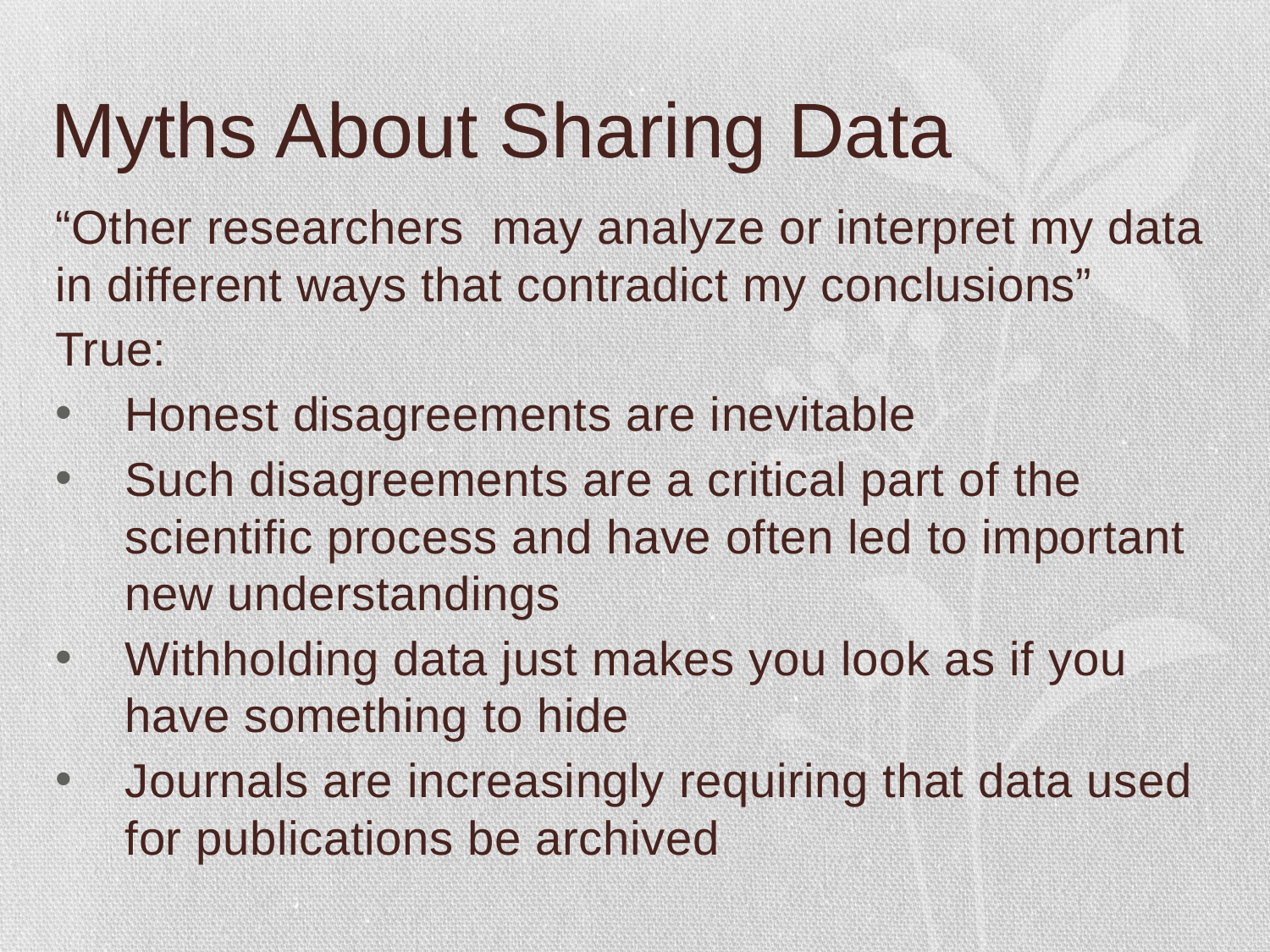

# Myths About Sharing Data
“Other researchers  may analyze or interpret my data in different ways that contradict my conclusions”
True:
Honest disagreements are inevitable
Such disagreements are a critical part of the scientific process and have often led to important new understandings
Withholding data just makes you look as if you have something to hide
Journals are increasingly requiring that data used for publications be archived